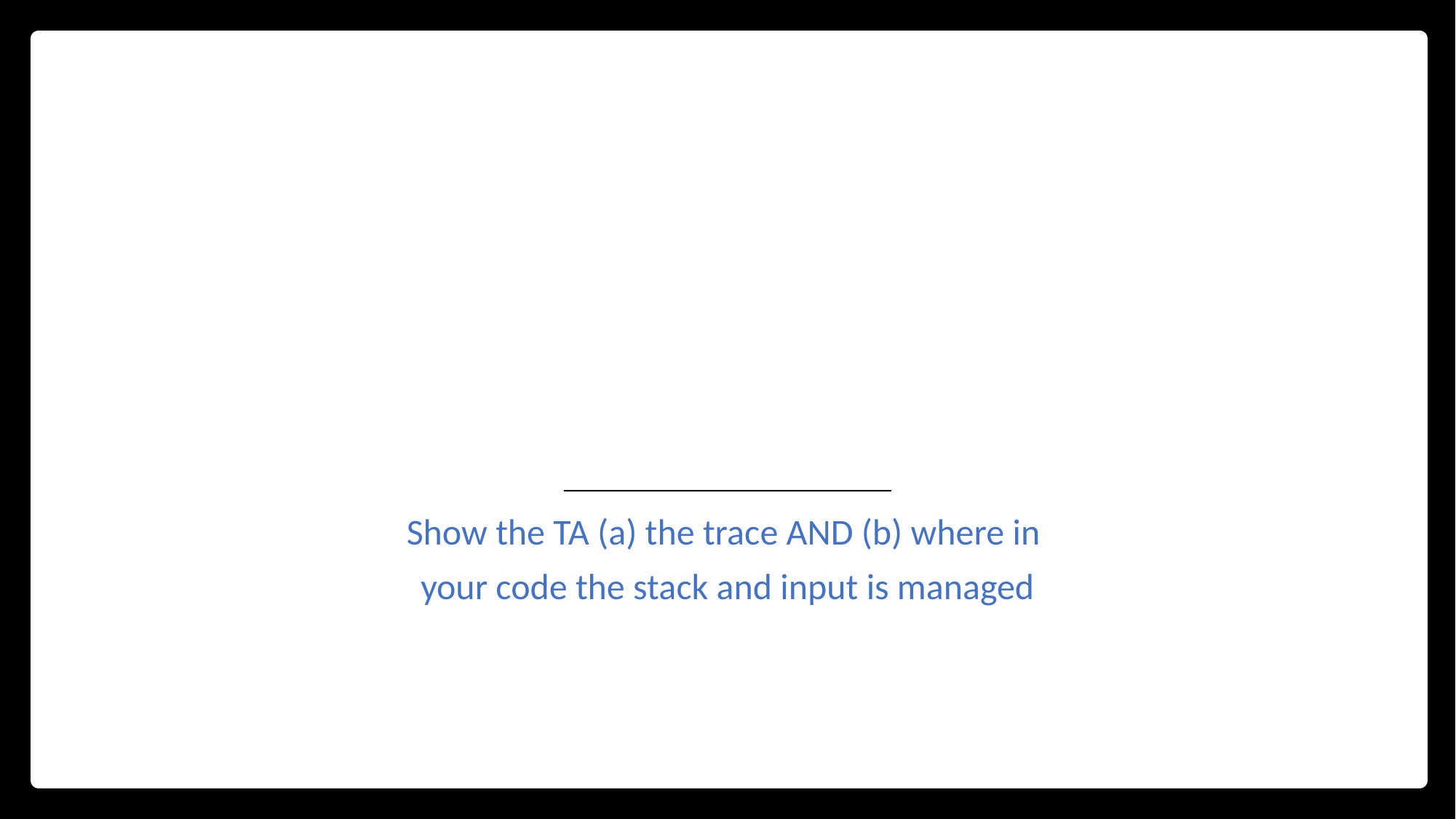

Complete the Trace for the Rest of the Input

Show the TA (a) the trace AND (b) where in
your code the stack and input is managed